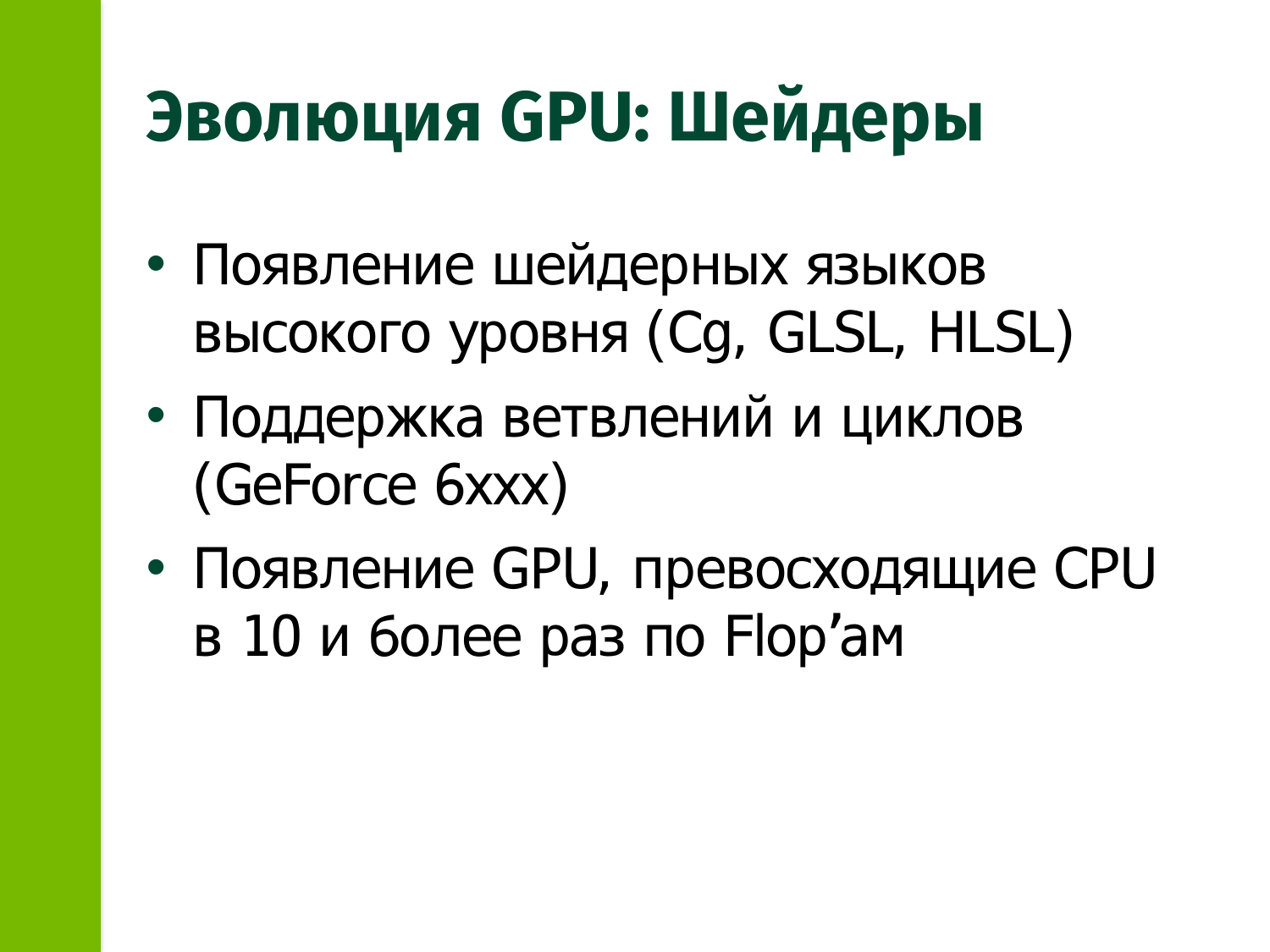

# Эволюция GPU: Шейдеры
Появление шейдерных языков высокого уровня (Cg, GLSL, HLSL)
Поддержка ветвлений и циклов (GeForce 6xxx)
Появление GPU, превосходящие CPU  в 10 и более раз по Flop’ам